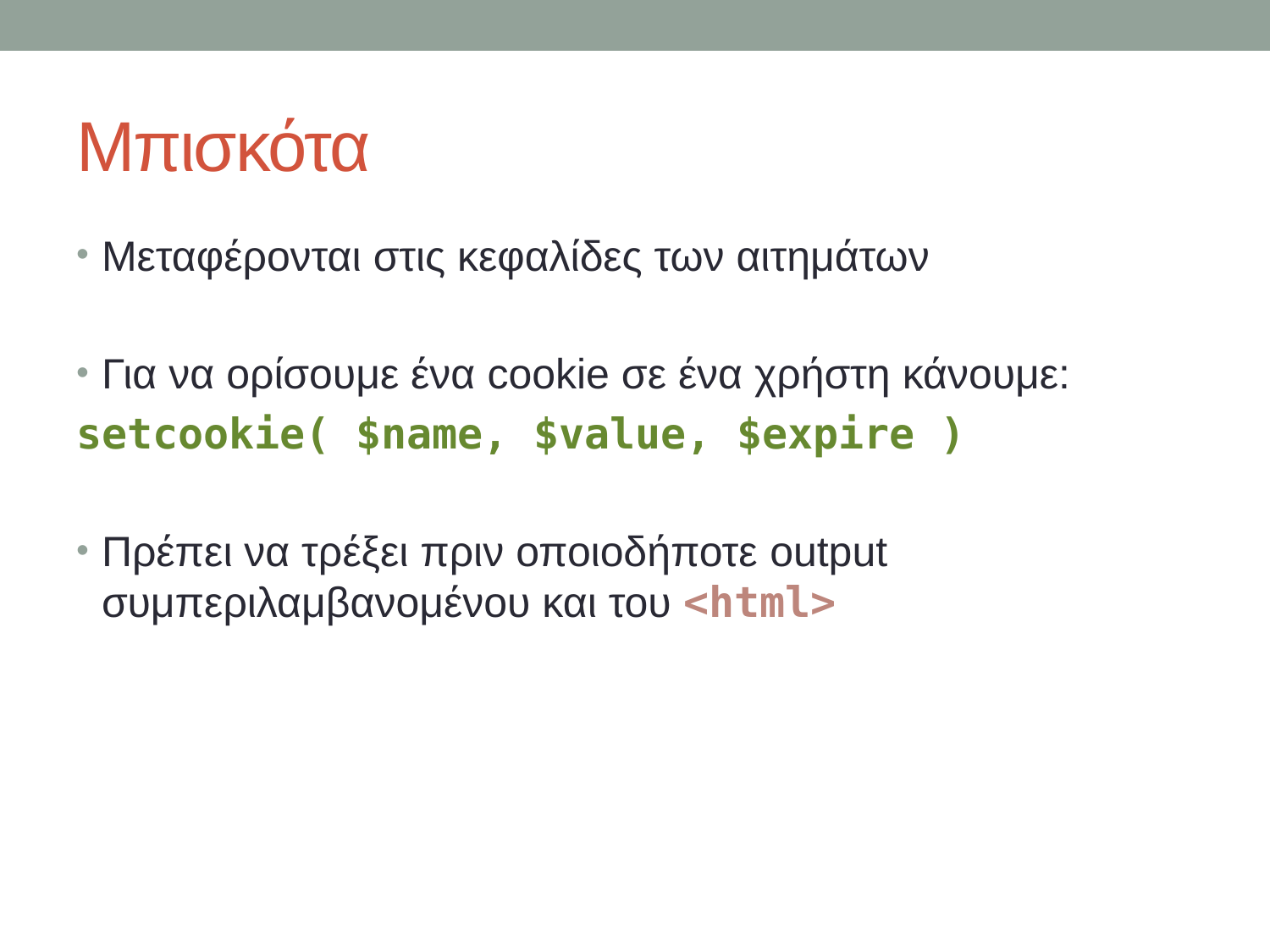

# Μπισκότα
Μεταφέρονται στις κεφαλίδες των αιτημάτων

Για να ορίσουμε ένα cookie σε ένα χρήστη κάνουμε:
setcookie( $name, $value, $expire )

Πρέπει να τρέξει πριν οποιοδήποτε output συμπεριλαμβανομένου και του <html>